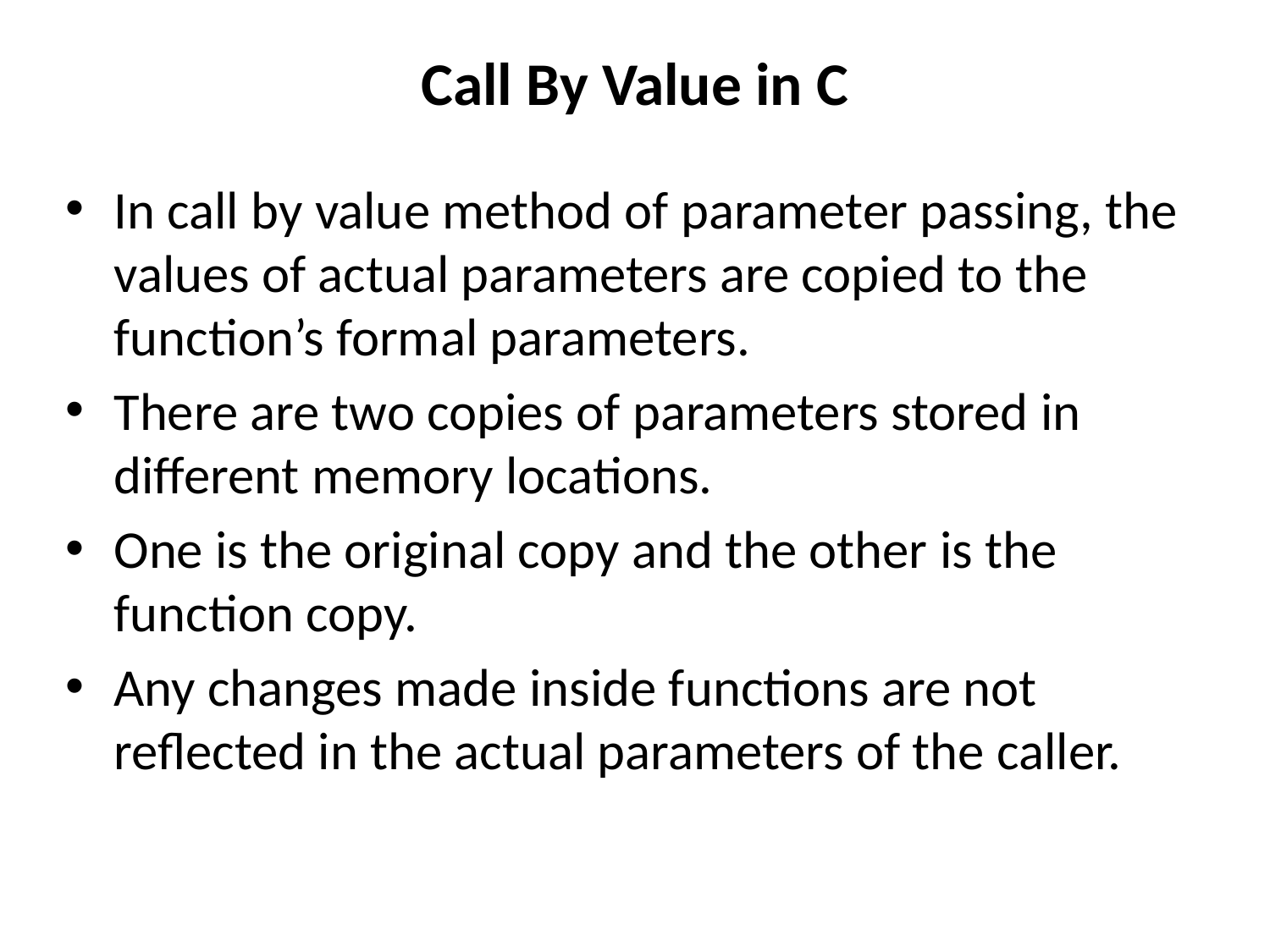

# Call By Value in C
In call by value method of parameter passing, the values of actual parameters are copied to the function’s formal parameters.
There are two copies of parameters stored in different memory locations.
One is the original copy and the other is the function copy.
Any changes made inside functions are not reflected in the actual parameters of the caller.